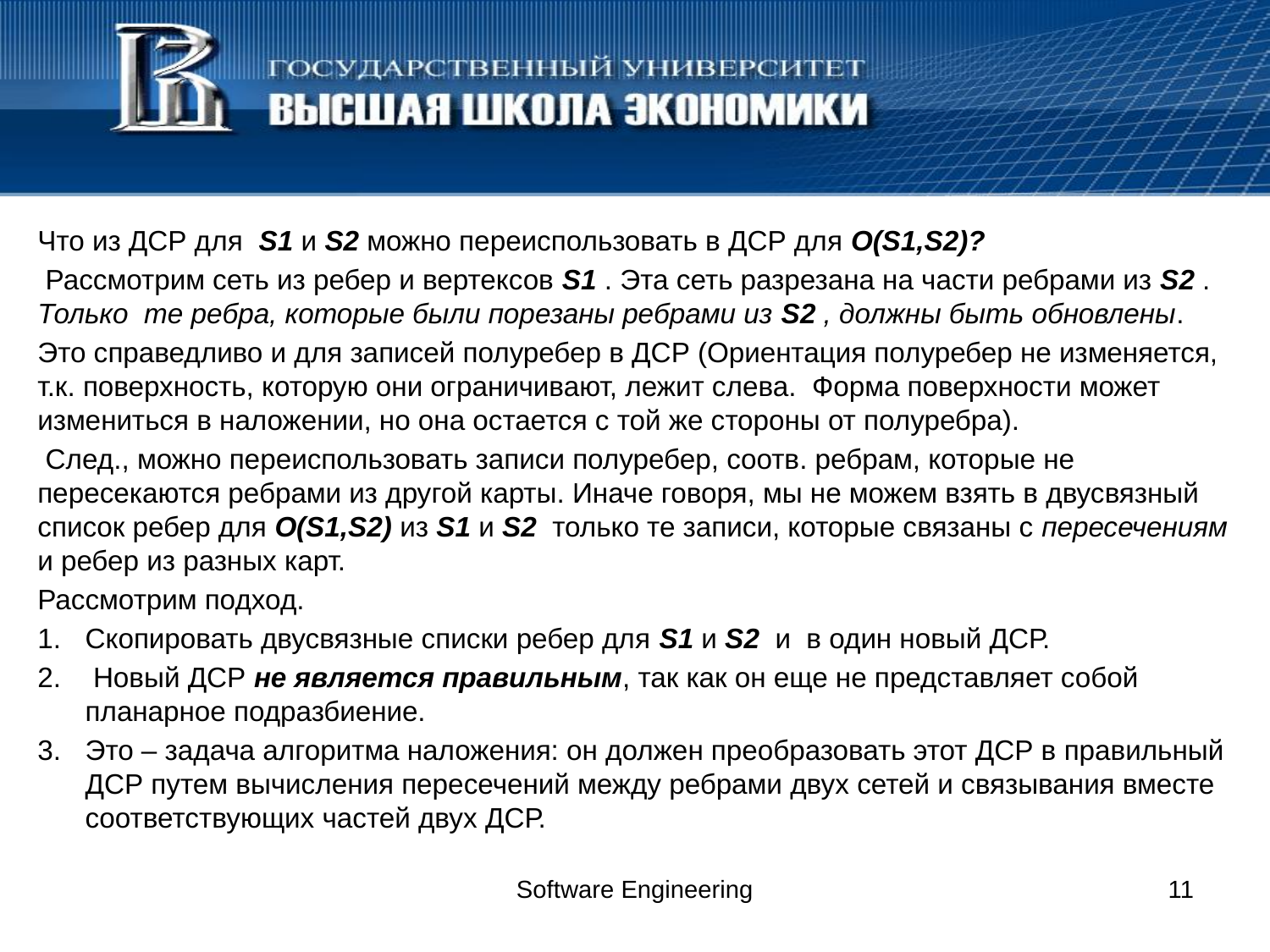

Что из ДСР для  S1 и S2 можно переиспользовать в ДСР для O(S1,S2)?
 Рассмотрим сеть из ребер и вертексов S1 . Эта сеть разрезана на части ребрами из S2 . Только  те ребра, которые были порезаны ребрами из S2 , должны быть обновлены.
Это справедливо и для записей полуребер в ДСР (Ориентация полуребер не изменяется, т.к. поверхность, которую они ограничивают, лежит слева.  Форма поверхности может измениться в наложении, но она остается с той же стороны от полуребра).
 След., можно переиспользовать записи полуребер, соотв. ребрам, которые не пересекаются ребрами из другой карты. Иначе говоря, мы не можем взять в двусвязный список ребер для O(S1,S2) из S1 и S2  только те записи, которые связаны с пересечениям и ребер из разных карт.
Рассмотрим подход.
Скопировать двусвязные списки ребер для S1 и S2  и  в один новый ДСР.
 Новый ДСР не является правильным, так как он еще не представляет собой планарное подразбиение.
Это – задача алгоритма наложения: он должен преобразовать этот ДСР в правильный ДСР путем вычисления пересечений между ребрами двух сетей и связывания вместе соответствующих частей двух ДСР.

Software Engineering
11